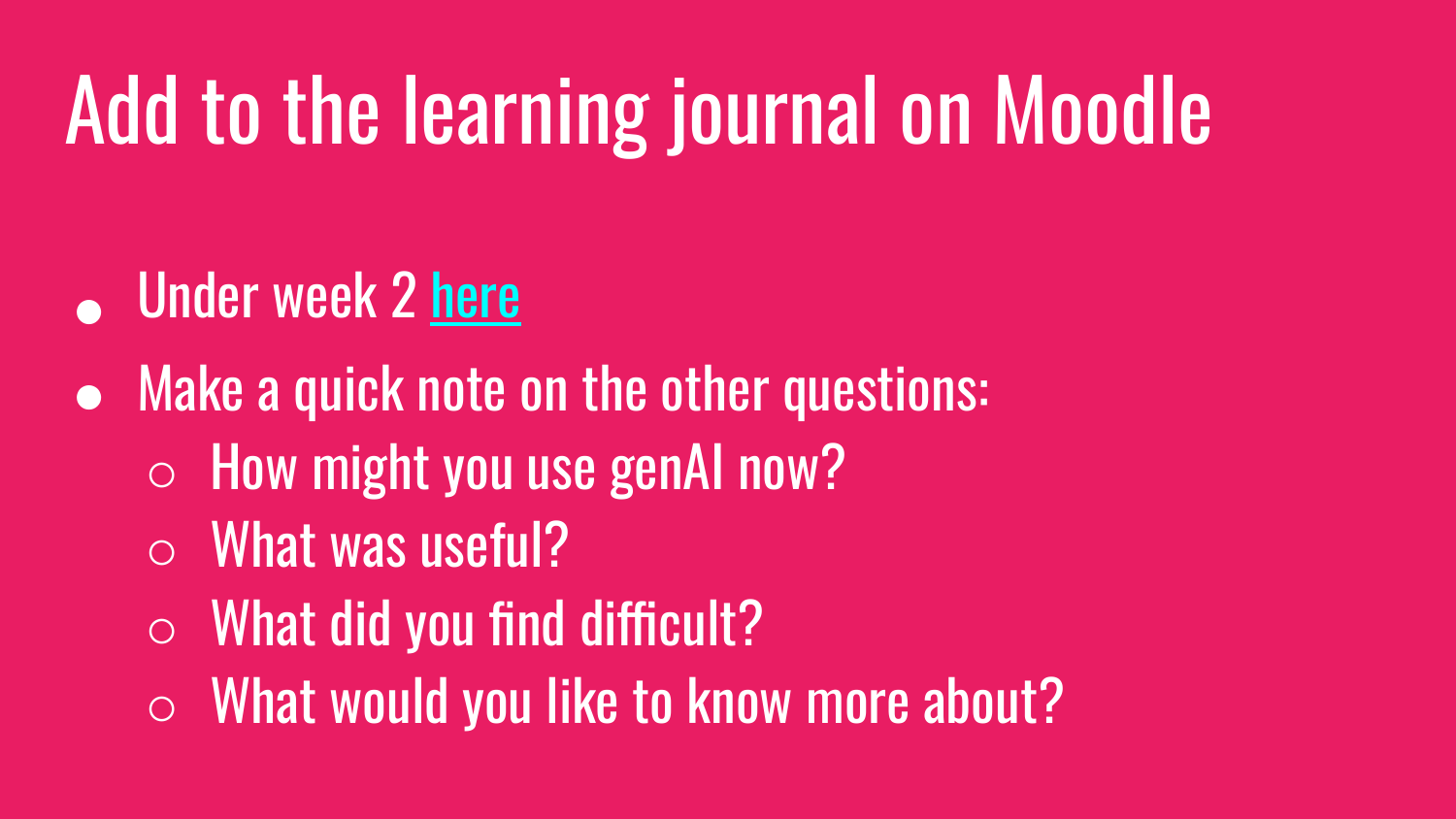

Add to the learning journal on Moodle
Under week 2 here
Make a quick note on the other questions:
How might you use genAI now?
What was useful?
What did you find difficult?
What would you like to know more about?